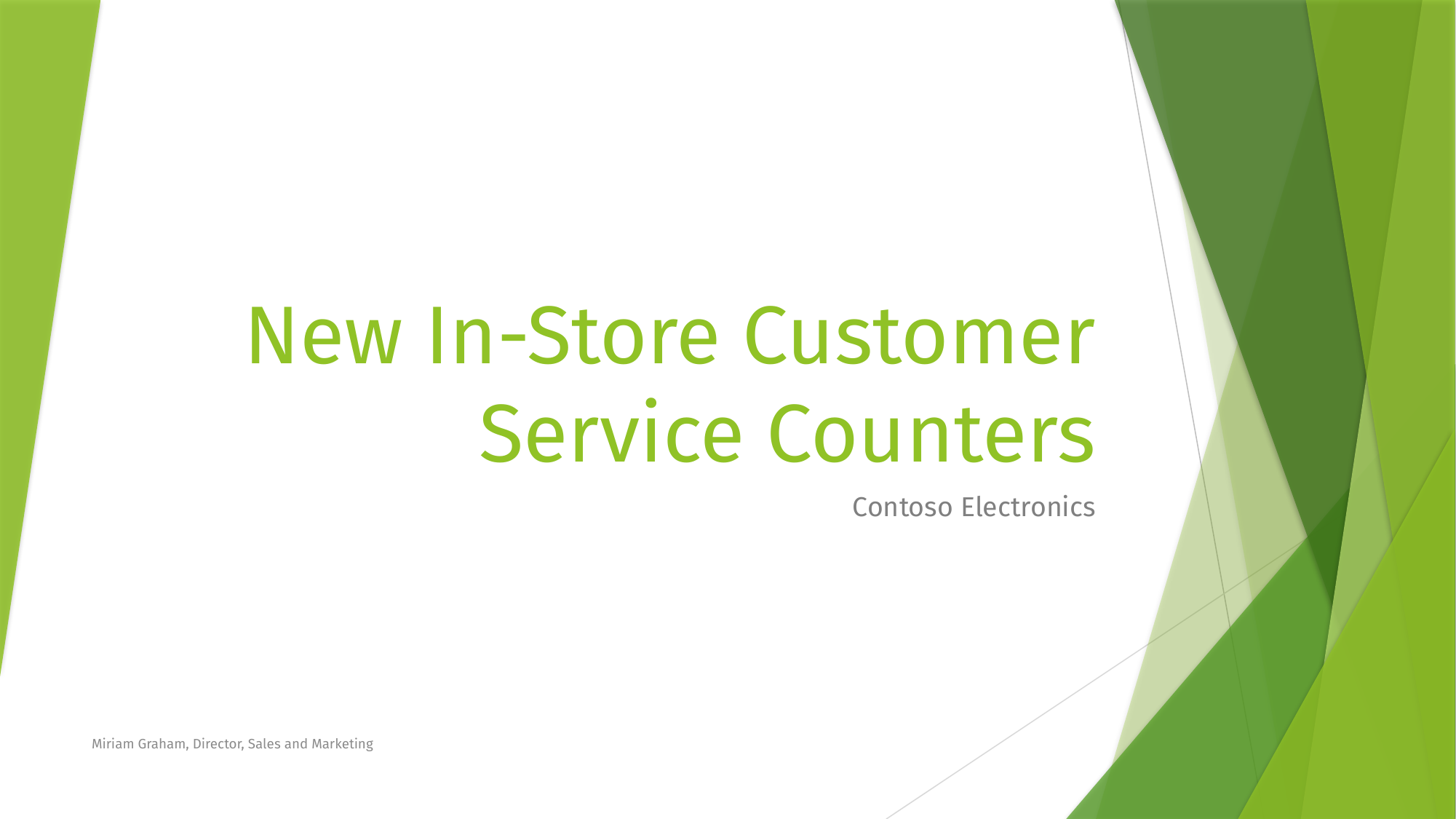

# New In-Store Customer Service Counters
Contoso Electronics
Miriam Graham, Director, Sales and Marketing